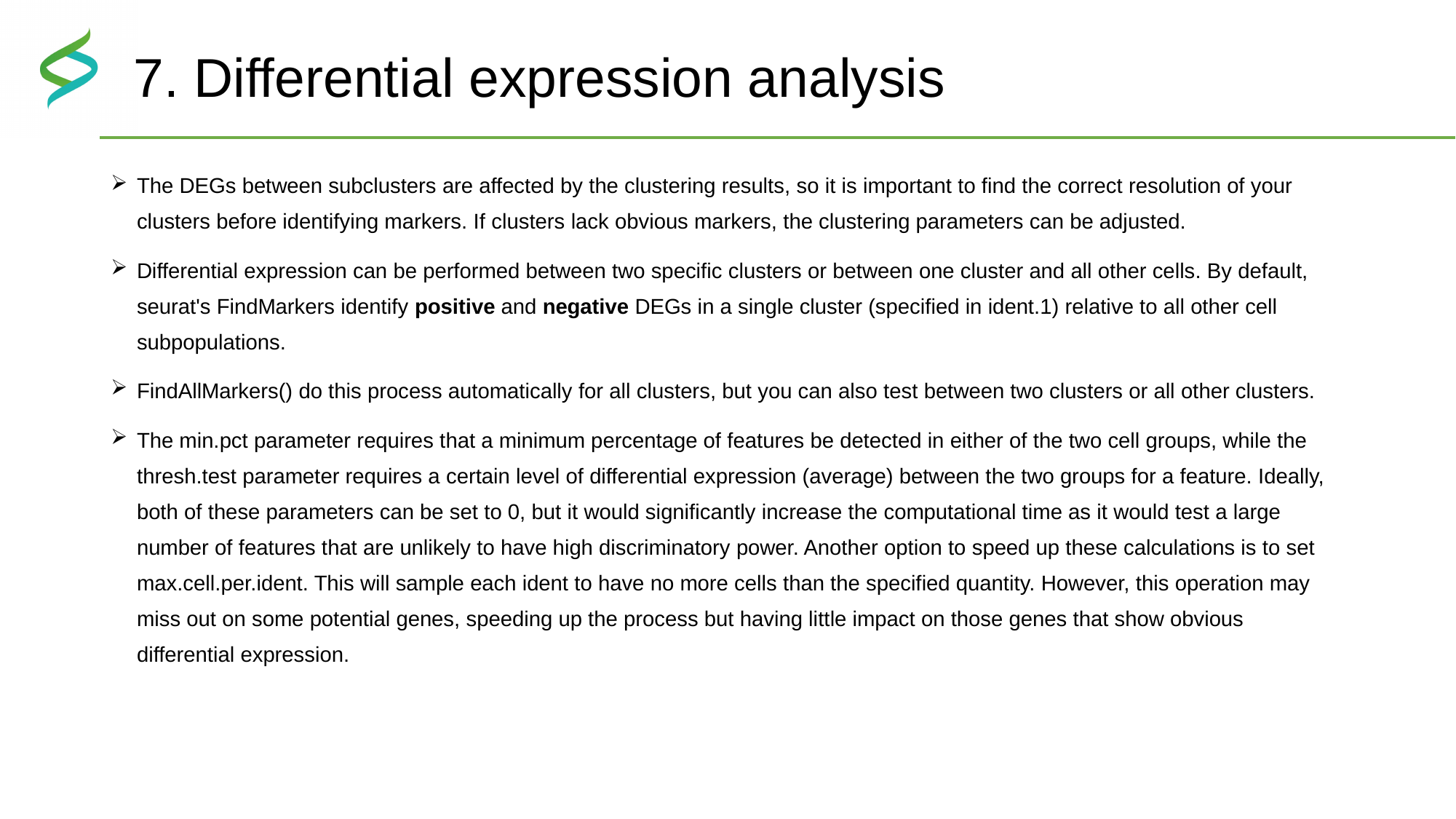

# 7. Differential expression analysis
The DEGs between subclusters are affected by the clustering results, so it is important to find the correct resolution of your clusters before identifying markers. If clusters lack obvious markers, the clustering parameters can be adjusted.
Differential expression can be performed between two specific clusters or between one cluster and all other cells. By default, seurat's FindMarkers identify positive and negative DEGs in a single cluster (specified in ident.1) relative to all other cell subpopulations.
FindAllMarkers() do this process automatically for all clusters, but you can also test between two clusters or all other clusters.
The min.pct parameter requires that a minimum percentage of features be detected in either of the two cell groups, while the thresh.test parameter requires a certain level of differential expression (average) between the two groups for a feature. Ideally, both of these parameters can be set to 0, but it would significantly increase the computational time as it would test a large number of features that are unlikely to have high discriminatory power. Another option to speed up these calculations is to set max.cell.per.ident. This will sample each ident to have no more cells than the specified quantity. However, this operation may miss out on some potential genes, speeding up the process but having little impact on those genes that show obvious differential expression.